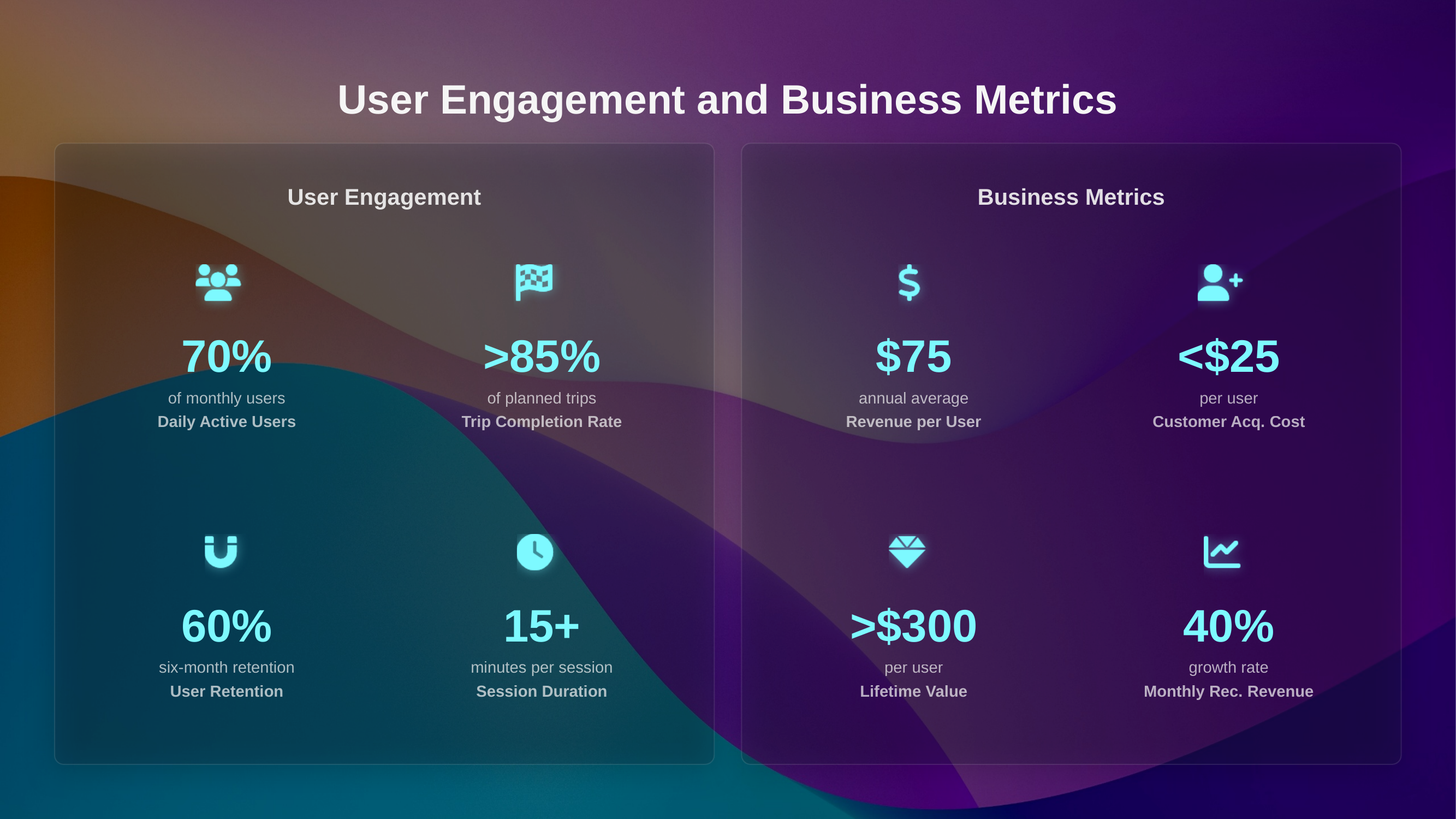

User Engagement and Business Metrics

User Engagement
Business Metrics

70%
>85%
$75
<$25
of monthly users
of planned trips
annual average
per user
Daily Active Users
Trip Completion Rate
Revenue per User
Customer Acq. Cost

60%
15+
>$300
40%
six-month retention
minutes per session
per user
growth rate
User Retention
Session Duration
Lifetime Value
Monthly Rec. Revenue